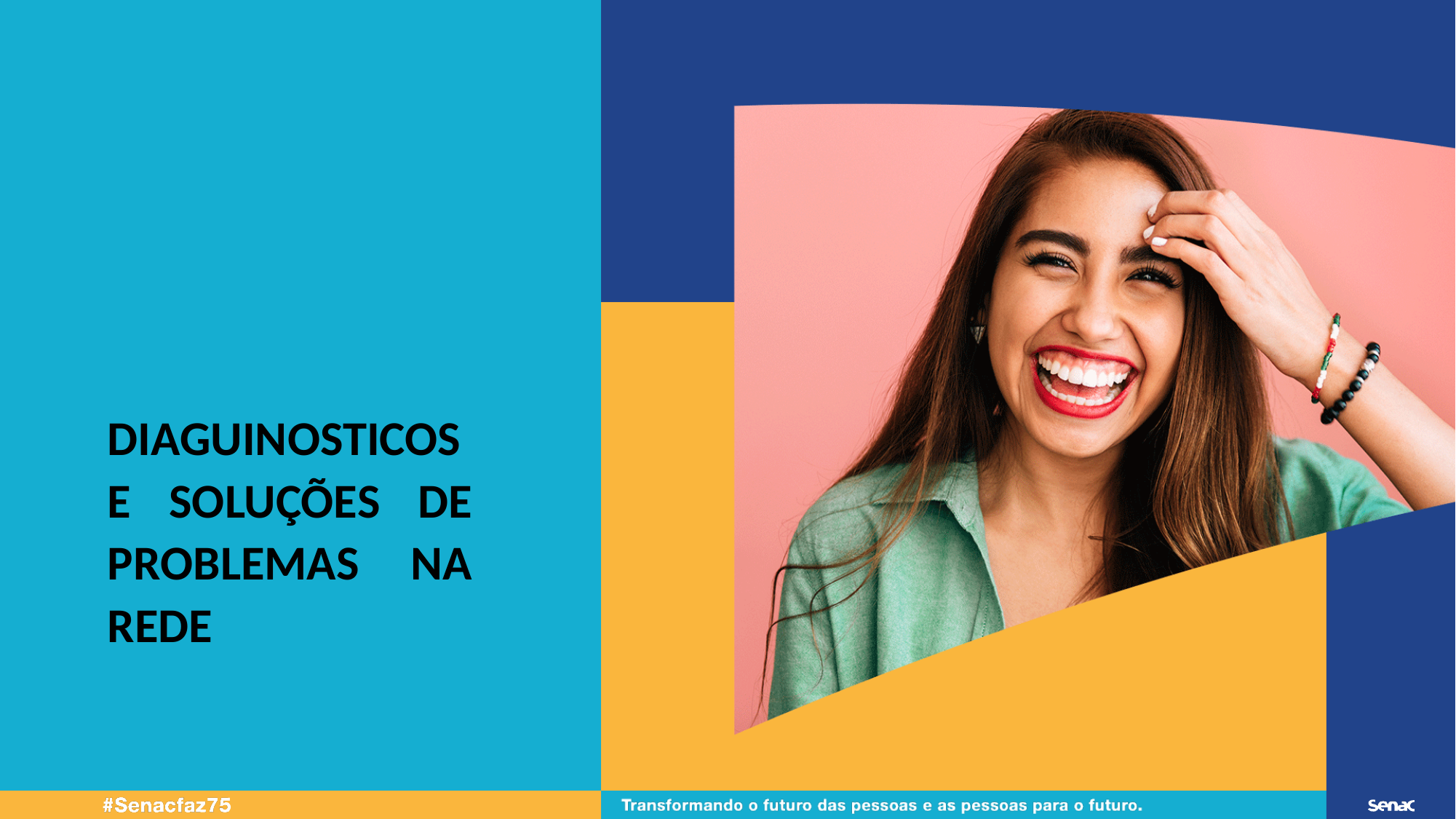

DIAGUINOSTICOS E SOLUÇÕES DE PROBLEMAS NA REDE